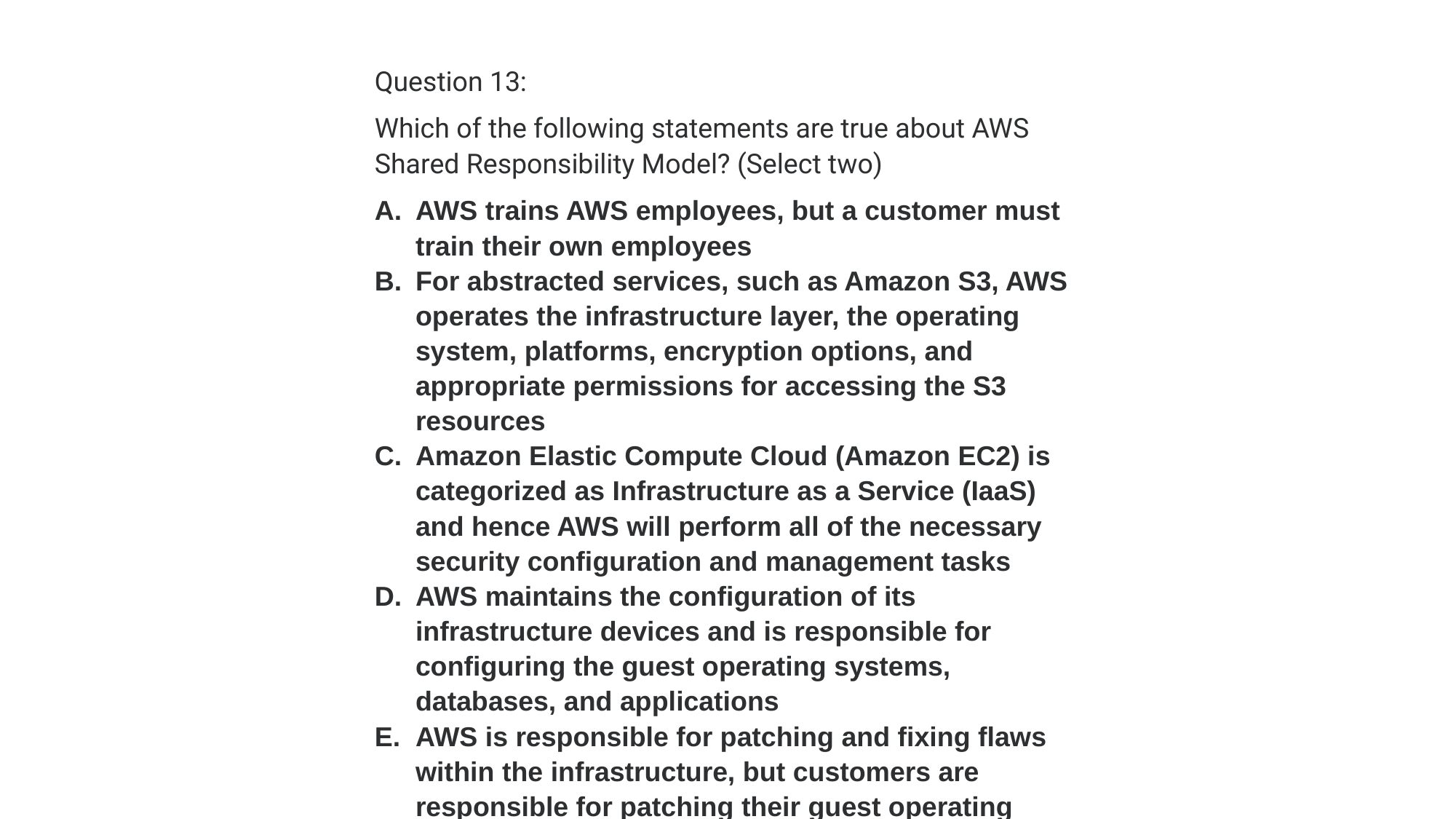

Question 13:
Which of the following statements are true about AWS Shared Responsibility Model? (Select two)
AWS trains AWS employees, but a customer must train their own employees
For abstracted services, such as Amazon S3, AWS operates the infrastructure layer, the operating system, platforms, encryption options, and appropriate permissions for accessing the S3 resources
Amazon Elastic Compute Cloud (Amazon EC2) is categorized as Infrastructure as a Service (IaaS) and hence AWS will perform all of the necessary security configuration and management tasks
AWS maintains the configuration of its infrastructure devices and is responsible for configuring the guest operating systems, databases, and applications
AWS is responsible for patching and fixing flaws within the infrastructure, but customers are responsible for patching their guest operating system and applications